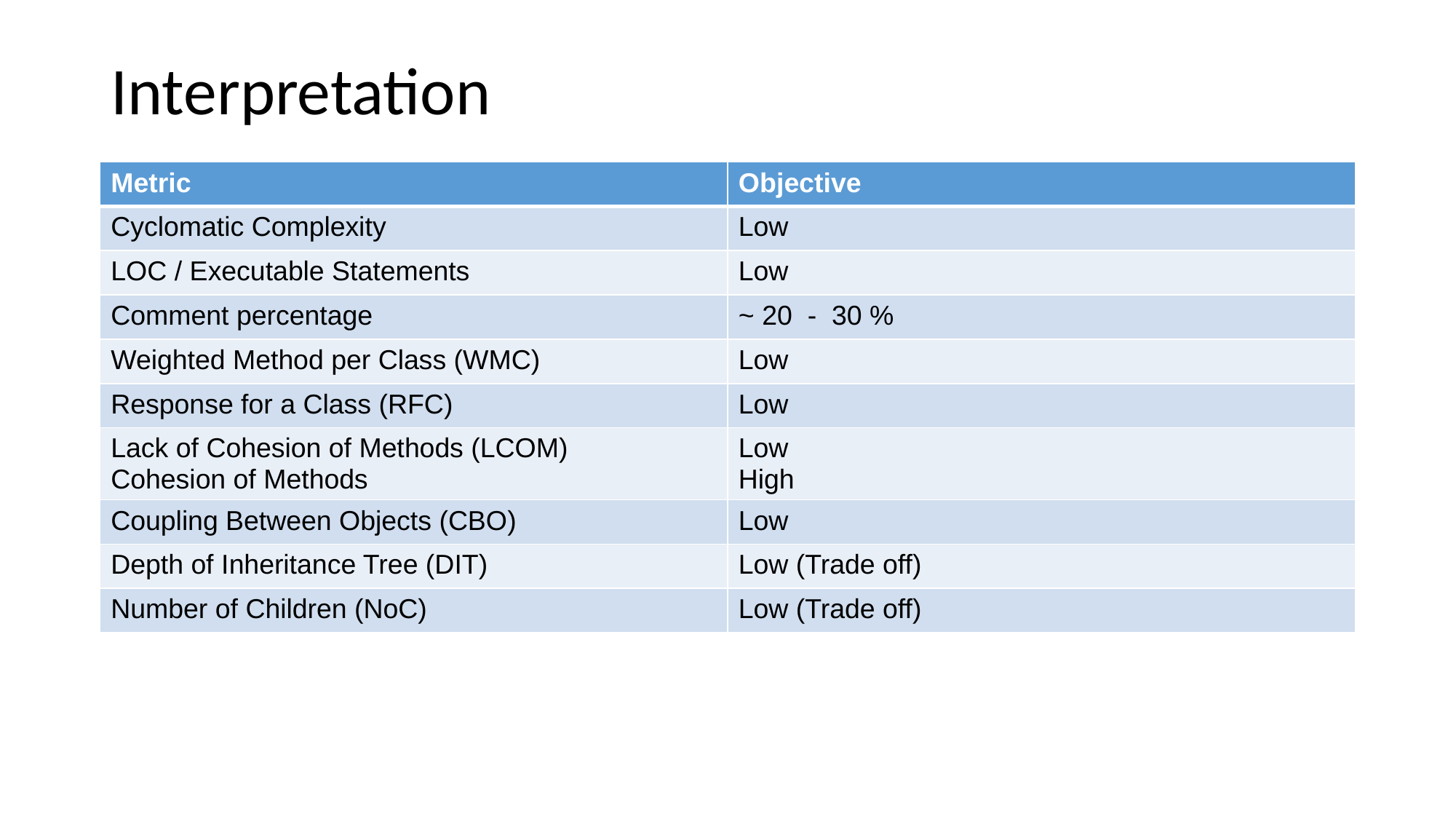

# Interpretation
| Metric | Objective |
| --- | --- |
| Cyclomatic Complexity | Low |
| LOC / Executable Statements | Low |
| Comment percentage | ~ 20 - 30 % |
| Weighted Method per Class (WMC) | Low |
| Response for a Class (RFC) | Low |
| Lack of Cohesion of Methods (LCOM) Cohesion of Methods | Low High |
| Coupling Between Objects (CBO) | Low |
| Depth of Inheritance Tree (DIT) | Low (Trade off) |
| Number of Children (NoC) | Low (Trade off) |